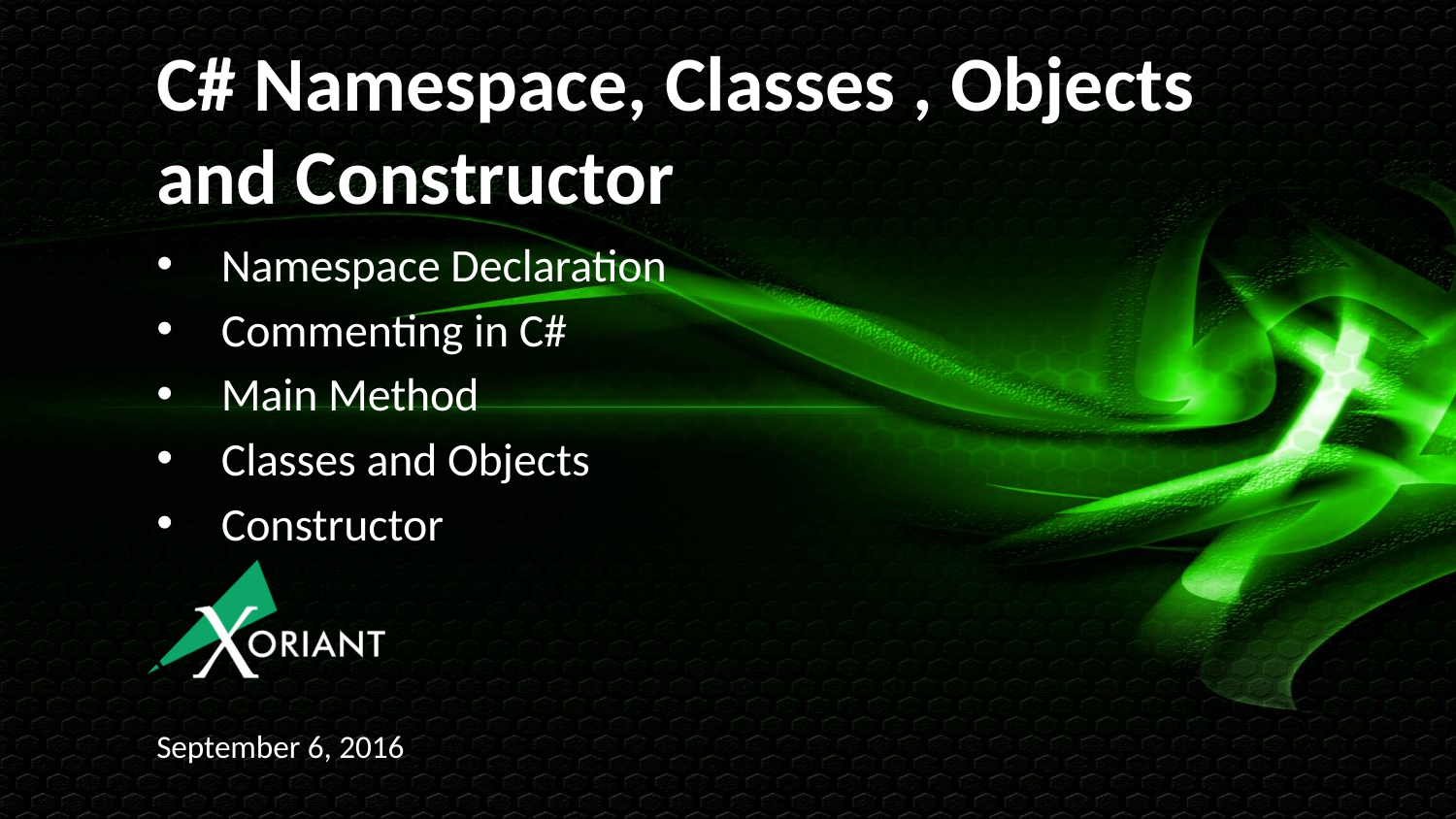

# C# Namespace, Classes , Objects and Constructor
Namespace Declaration
Commenting in C#
Main Method
Classes and Objects
Constructor
September 6, 2016